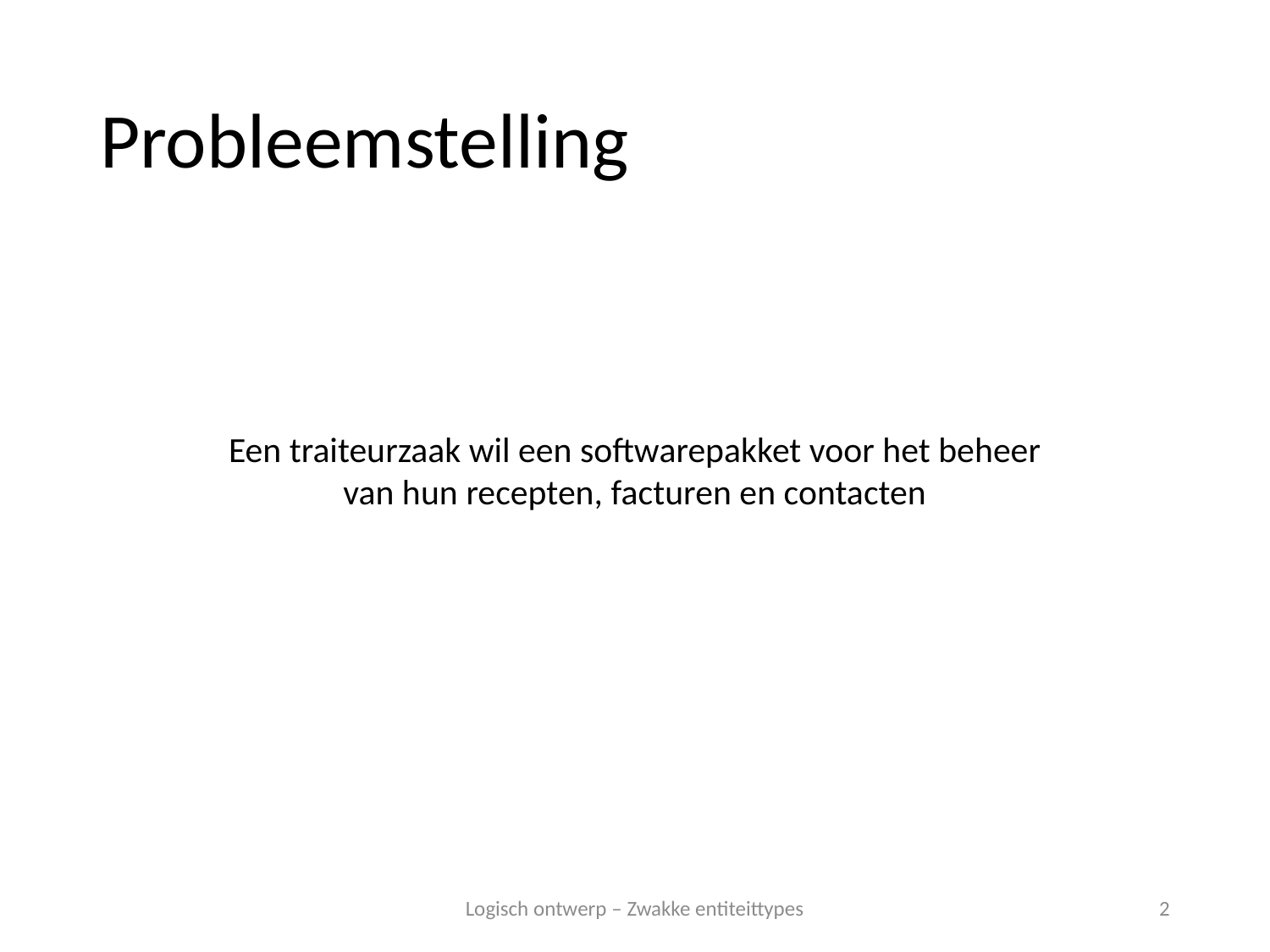

# Probleemstelling
Een traiteurzaak wil een softwarepakket voor het beheer van hun recepten, facturen en contacten
Logisch ontwerp – Zwakke entiteittypes
2